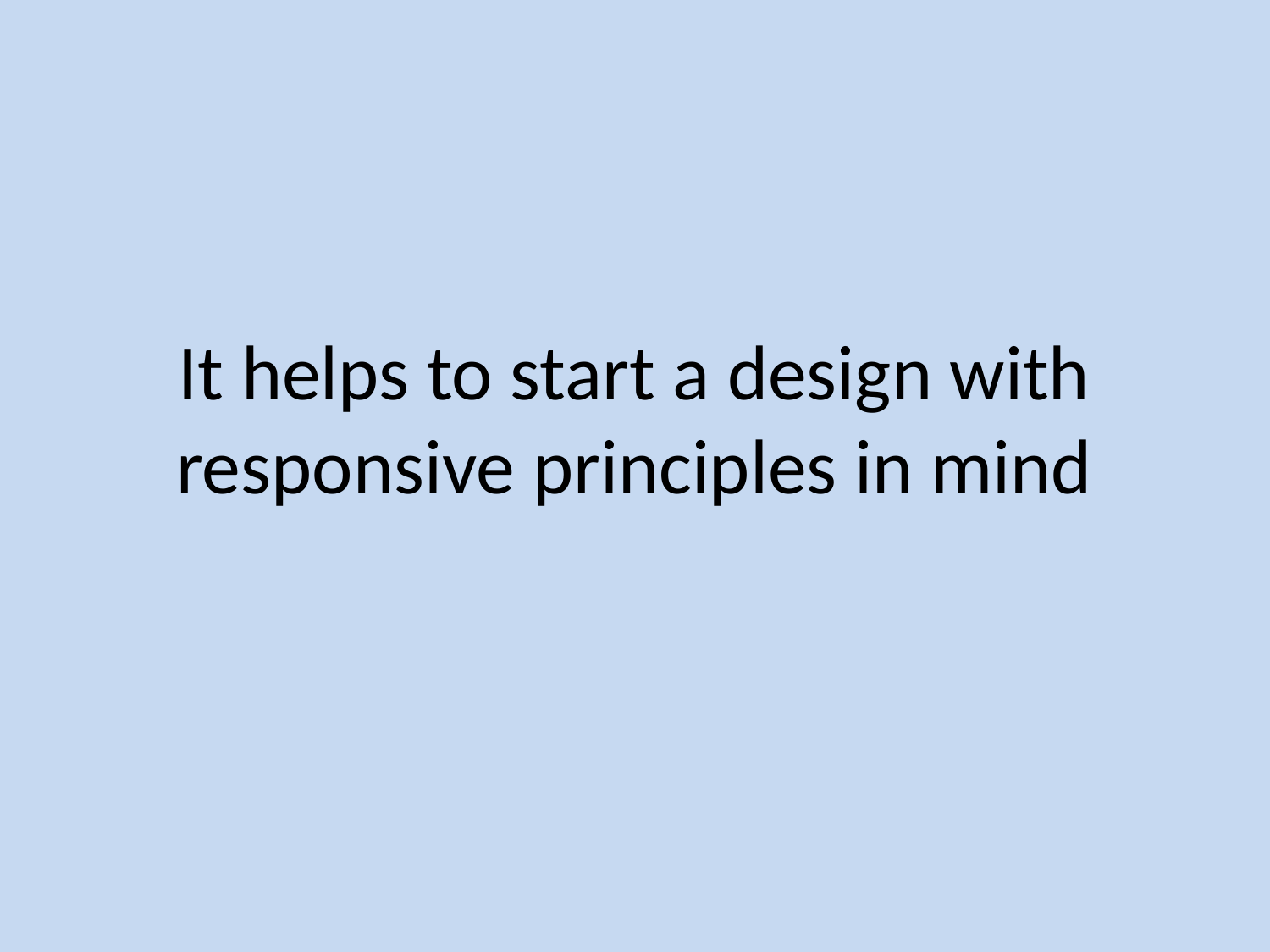

# It helps to start a design with responsive principles in mind